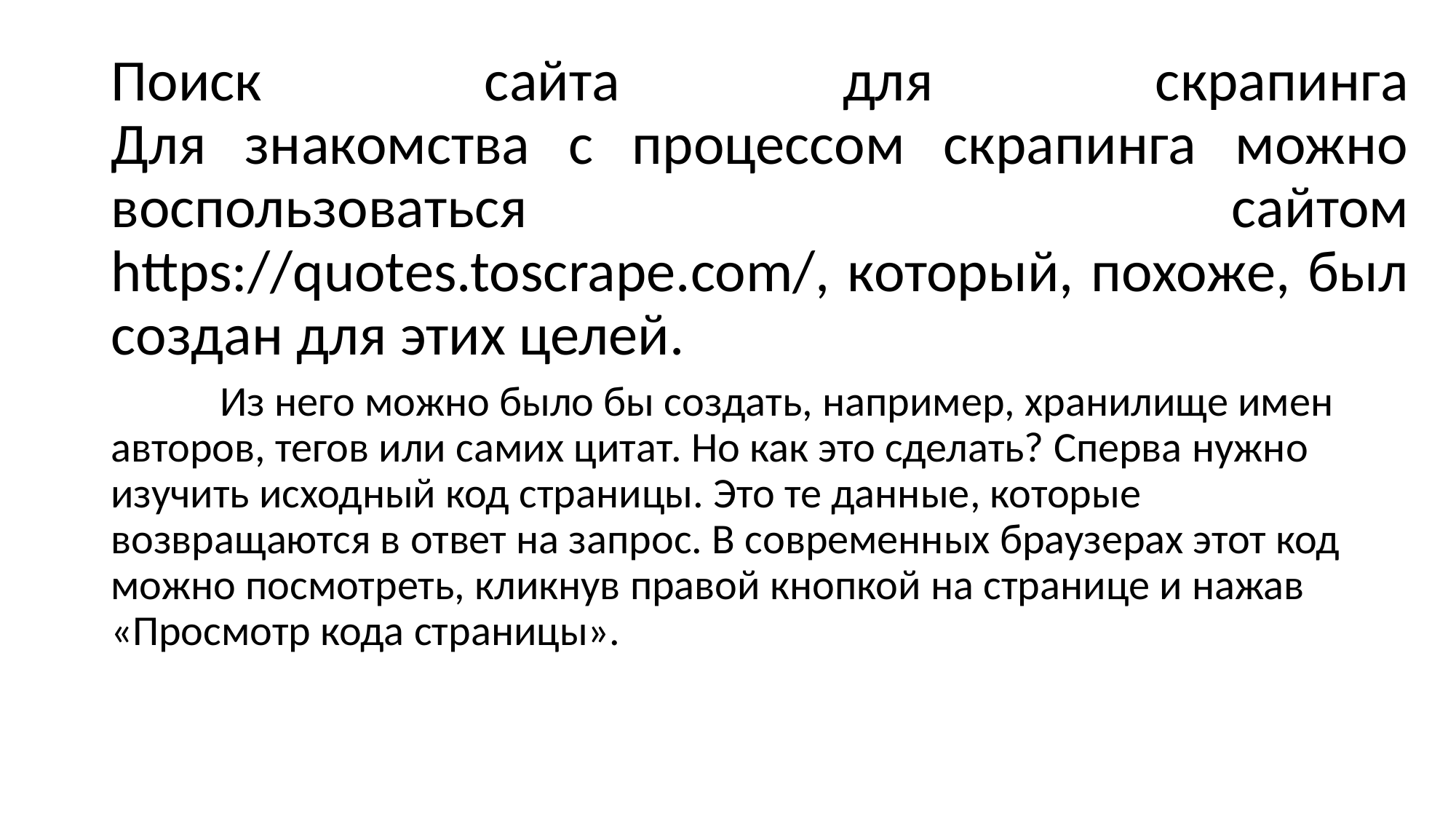

# Поиск сайта для скрапинга Для знакомства с процессом скрапинга можно воспользоваться сайтом https://quotes.toscrape.com/, который, похоже, был создан для этих целей.
	Из него можно было бы создать, например, хранилище имен авторов, тегов или самих цитат. Но как это сделать? Сперва нужно изучить исходный код страницы. Это те данные, которые возвращаются в ответ на запрос. В современных браузерах этот код можно посмотреть, кликнув правой кнопкой на странице и нажав «Просмотр кода страницы».